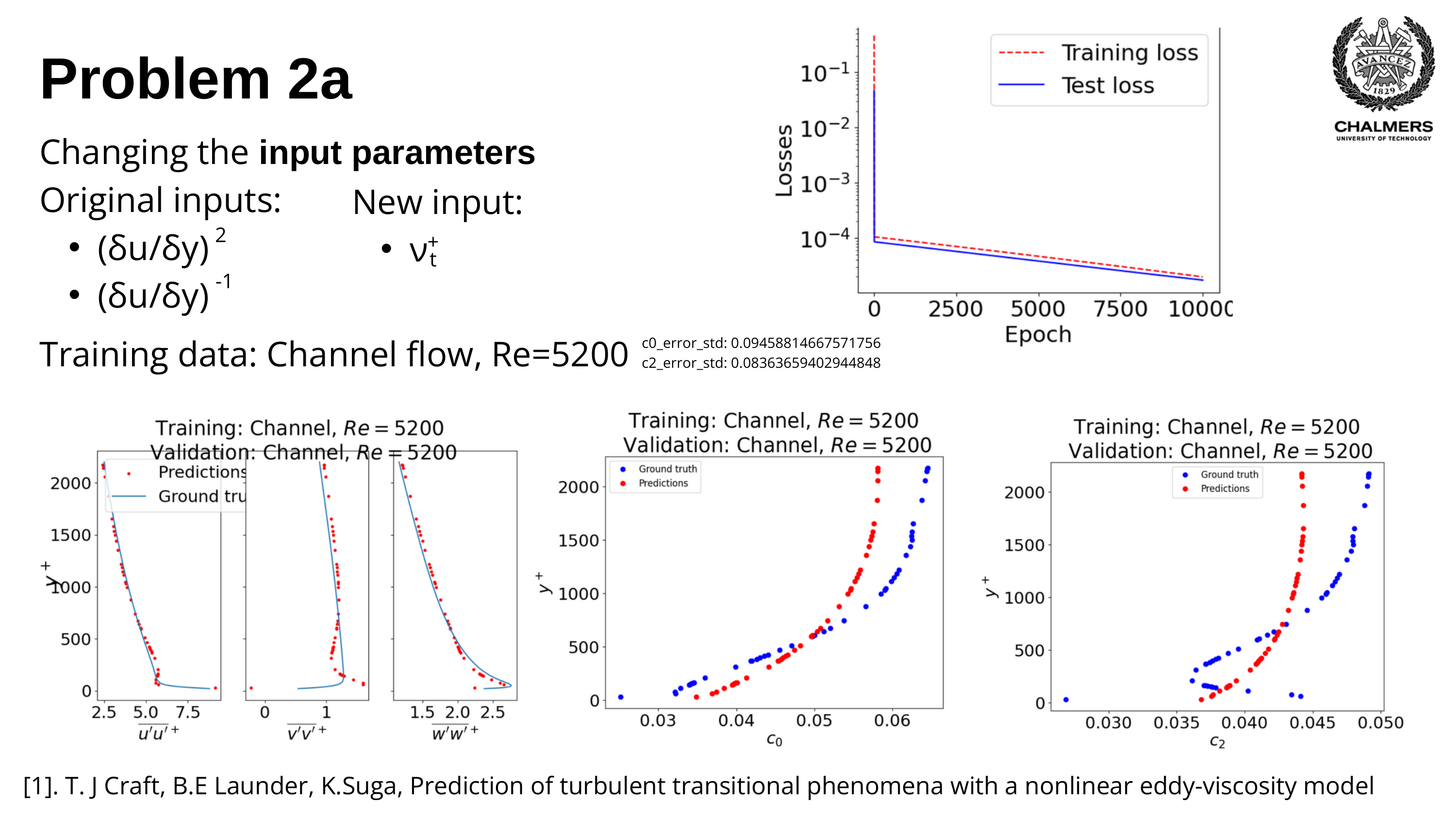

Problem 2a
Changing the input parameters
Original inputs:
(δu/δy)
(δu/δy)

New input:
ν
2
+
t
-1
Training data: Channel flow, Re=5200
c0_error_std: 0.09458814667571756 c2_error_std: 0.08363659402944848

[1]. T. J Craft, B.E Launder, K.Suga, Prediction of turbulent transitional phenomena with a nonlinear eddy-viscosity model